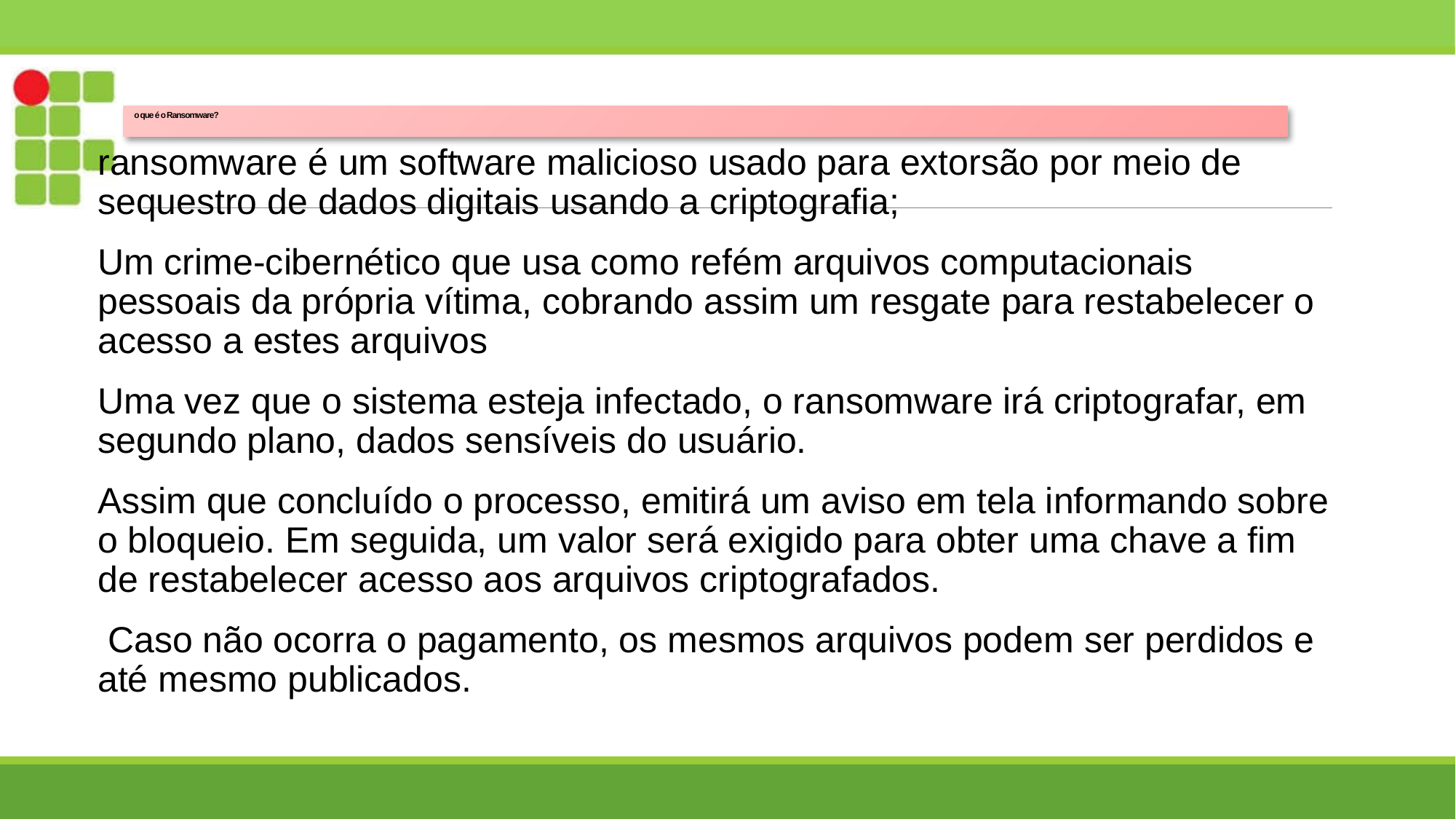

# o que é o Ransomware?
ransomware é um software malicioso usado para extorsão por meio de sequestro de dados digitais usando a criptografia;
Um crime-cibernético que usa como refém arquivos computacionais pessoais da própria vítima, cobrando assim um resgate para restabelecer o acesso a estes arquivos
Uma vez que o sistema esteja infectado, o ransomware irá criptografar, em segundo plano, dados sensíveis do usuário.
Assim que concluído o processo, emitirá um aviso em tela informando sobre o bloqueio. Em seguida, um valor será exigido para obter uma chave a fim de restabelecer acesso aos arquivos criptografados.
 Caso não ocorra o pagamento, os mesmos arquivos podem ser perdidos e até mesmo publicados.